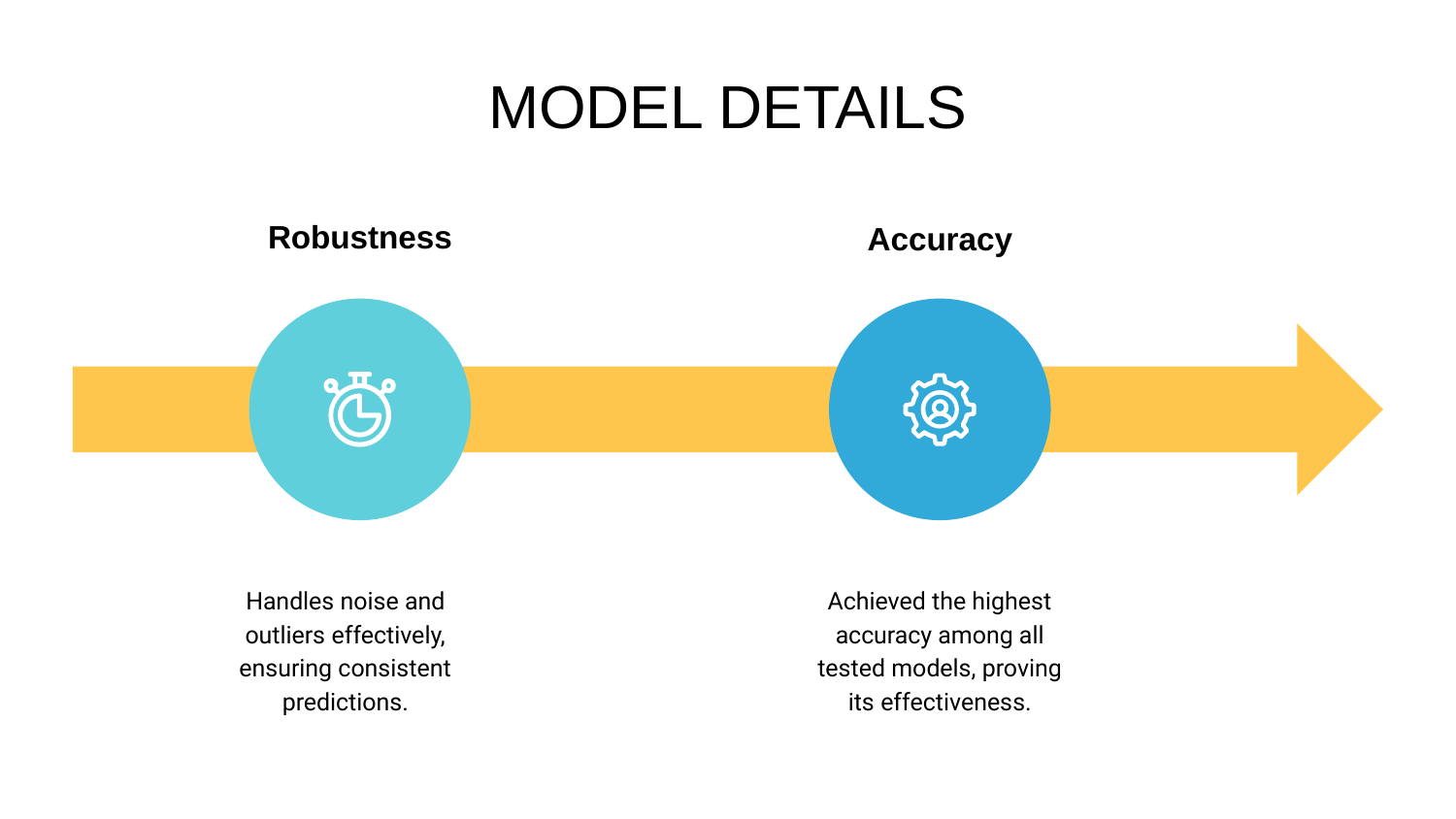

# MODEL DETAILS
Robustness
Accuracy

Handles noise and outliers effectively, ensuring consistent predictions.
Achieved the highest accuracy among all tested models, proving its effectiveness.